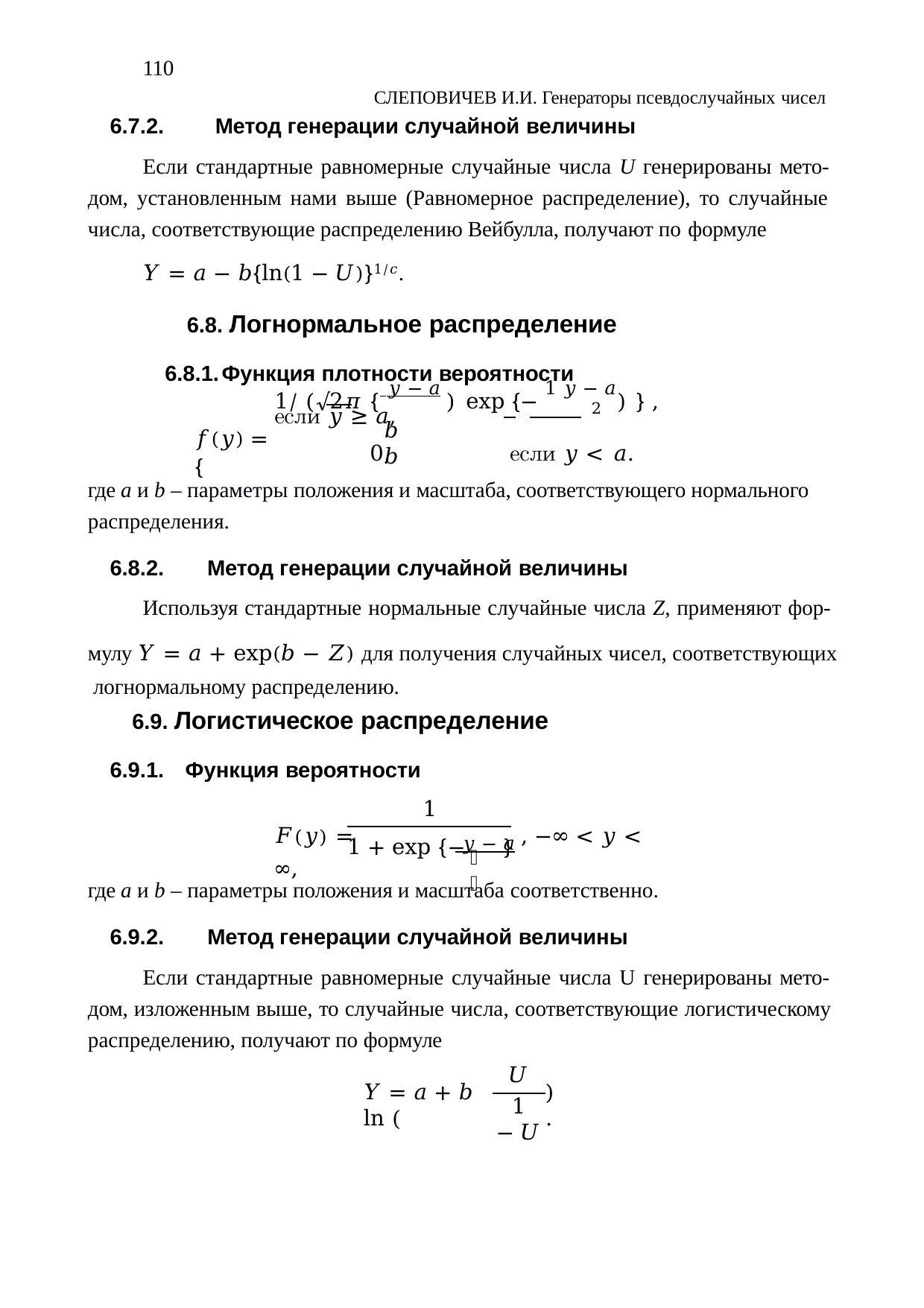

110
СЛЕПОВИЧЕВ И.И. Генераторы псевдослучайных чисел
6.7.2.	Метод генерации случайной величины
Если стандартные равномерные случайные числа U генерированы мето-  дом, установленным нами выше (Равномерное распределение), то случайные  числа, соответствующие распределению Вейбулла, получают по формуле
𝑌 = 𝑎 − 𝑏{ln(1 − 𝑈)}1/𝑐.
6.8. Логнормальное распределение
6.8.1.	Функция плотности вероятности
2
1/ (√2𝜋 { 𝑦 − 𝑎 ) exp {− 1 𝑦 − 𝑎) } , если 𝑦 ≥ 𝑎,
}	2 (

𝑓(𝑦) = {
𝑏	𝑏

0,	если 𝑦 < 𝑎.
где a и b – параметры положения и масштаба, соответствующего нормального  распределения.
6.8.2.	Метод генерации случайной величины
Используя стандартные нормальные случайные числа Z, применяют фор-  мулу 𝑌 = 𝑎 + exp(𝑏 − 𝑍) для получения случайных чисел, соответствующих  логнормальному распределению.
6.9. Логистическое распределение
6.9.1.	Функция вероятности
1
𝐹(𝑦) =	 𝑦 − 𝑎 , −∞ < 𝑦 < ∞,

1 + exp {−	}
𝑏
где a и b – параметры положения и масштаба соответственно.
6.9.2.	Метод генерации случайной величины
Если стандартные равномерные случайные числа U генерированы мето-  дом, изложенным выше, то случайные числа, соответствующие логистическому  распределению, получают по формуле
𝑈
1 − 𝑈
𝑌 = 𝑎 + 𝑏 ln (
).